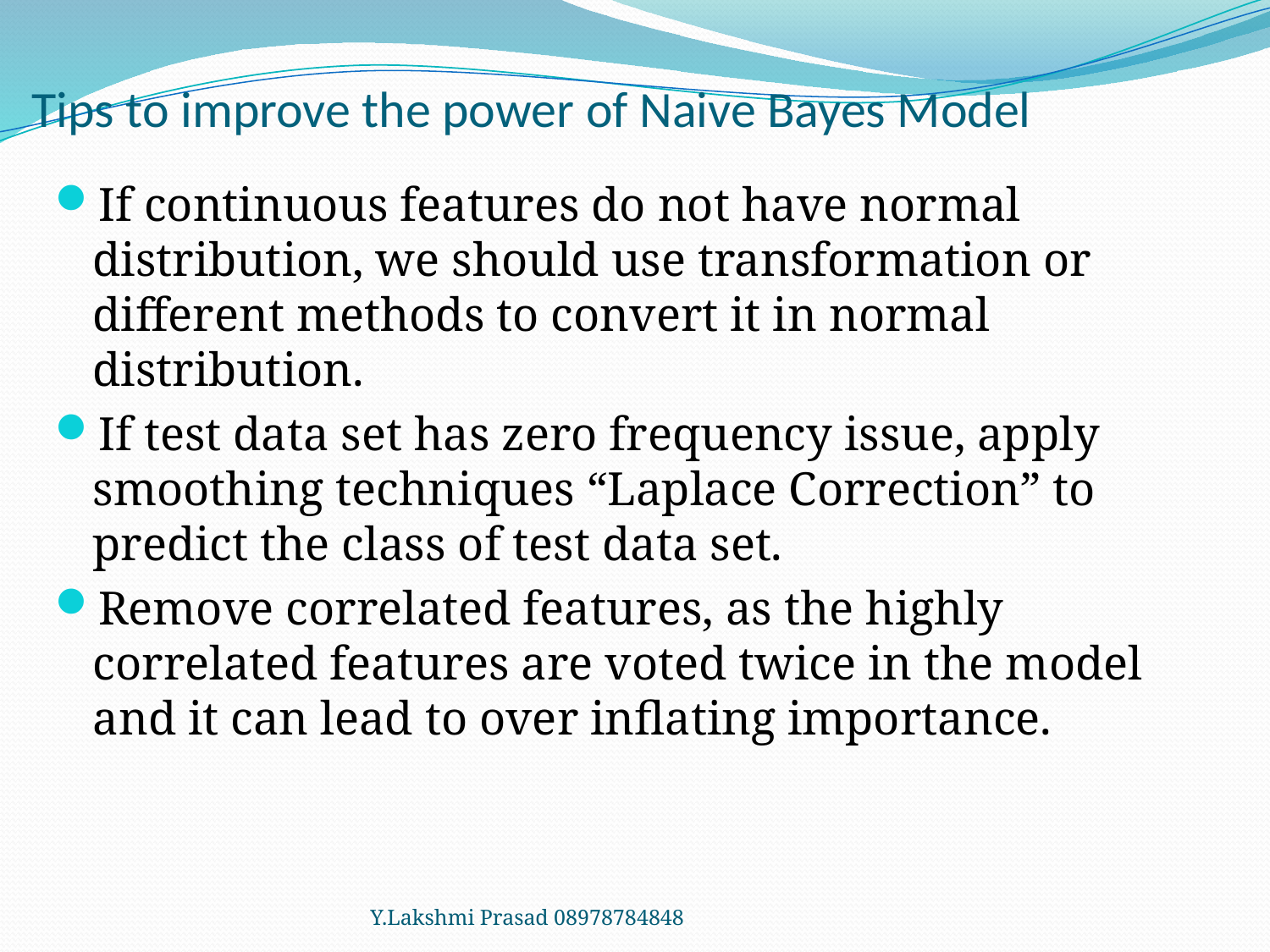

# Tips to improve the power of Naive Bayes Model
If continuous features do not have normal distribution, we should use transformation or different methods to convert it in normal distribution.
If test data set has zero frequency issue, apply smoothing techniques “Laplace Correction” to predict the class of test data set.
Remove correlated features, as the highly correlated features are voted twice in the model and it can lead to over inflating importance.

Y.Lakshmi Prasad 08978784848